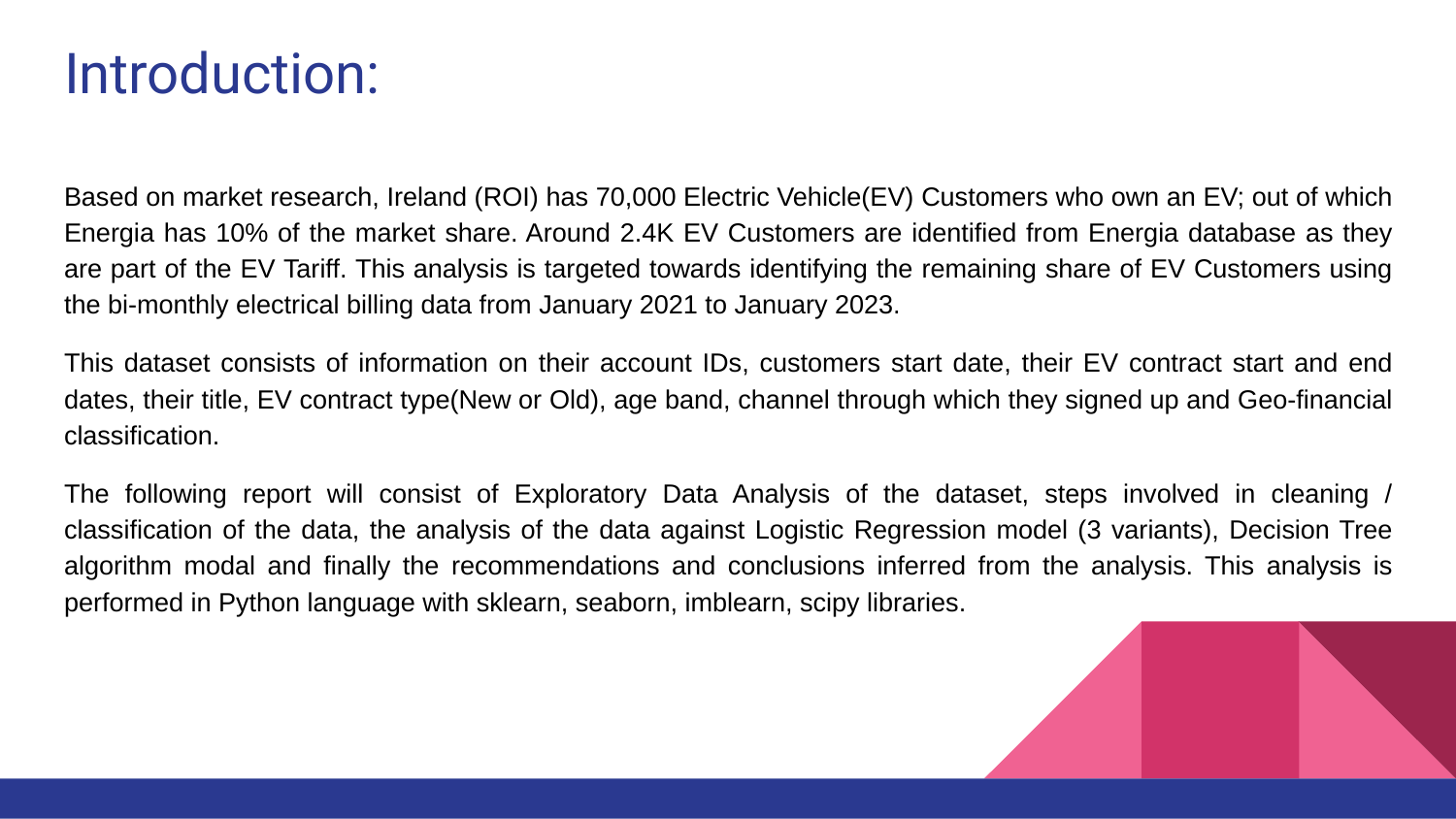

# Introduction:
Based on market research, Ireland (ROI) has 70,000 Electric Vehicle(EV) Customers who own an EV; out of which Energia has 10% of the market share. Around 2.4K EV Customers are identified from Energia database as they are part of the EV Tariff. This analysis is targeted towards identifying the remaining share of EV Customers using the bi-monthly electrical billing data from January 2021 to January 2023.
This dataset consists of information on their account IDs, customers start date, their EV contract start and end dates, their title, EV contract type(New or Old), age band, channel through which they signed up and Geo-financial classification.
The following report will consist of Exploratory Data Analysis of the dataset, steps involved in cleaning / classification of the data, the analysis of the data against Logistic Regression model (3 variants), Decision Tree algorithm modal and finally the recommendations and conclusions inferred from the analysis. This analysis is performed in Python language with sklearn, seaborn, imblearn, scipy libraries.